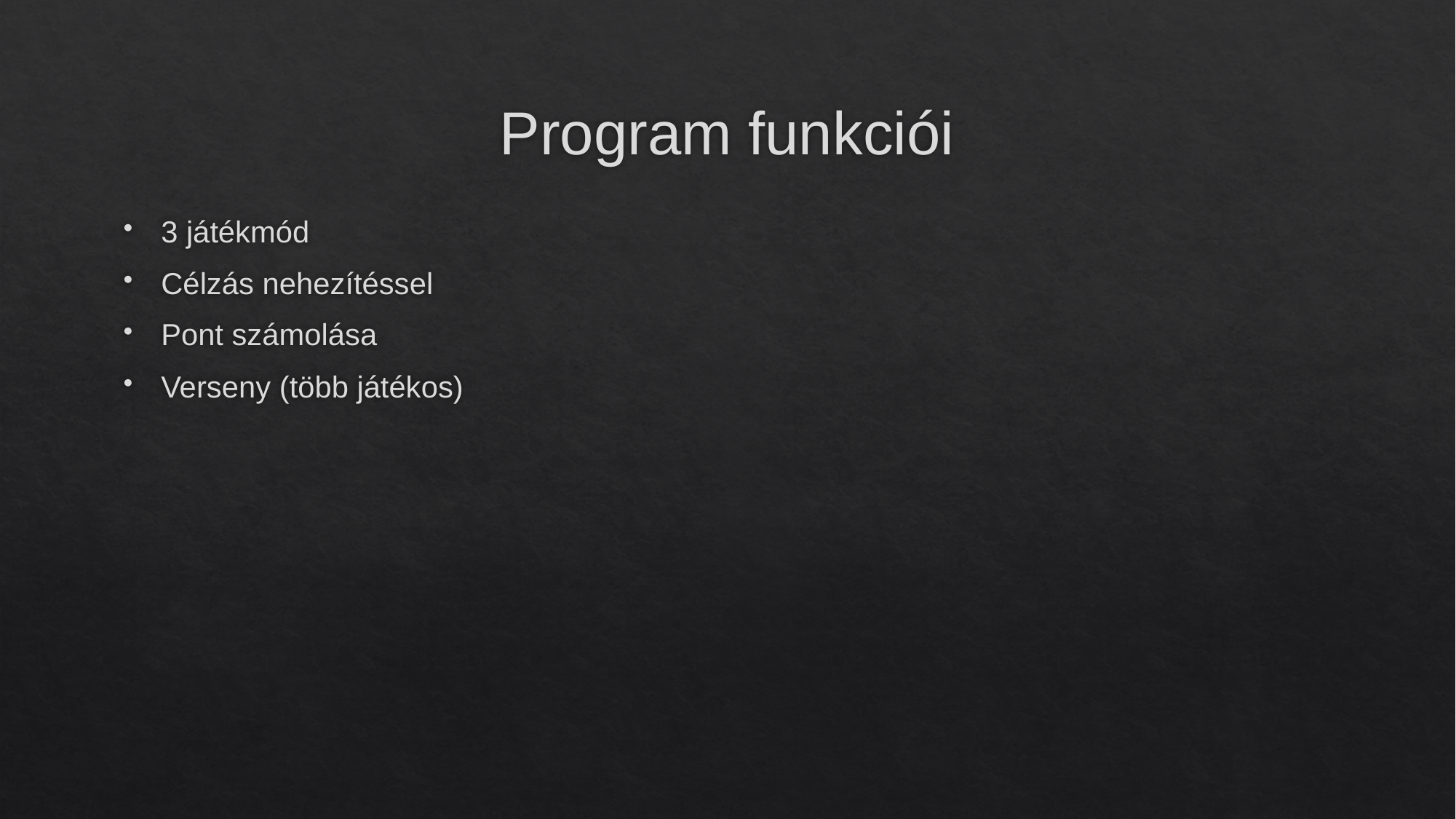

# Program funkciói
3 játékmód
Célzás nehezítéssel
Pont számolása
Verseny (több játékos)